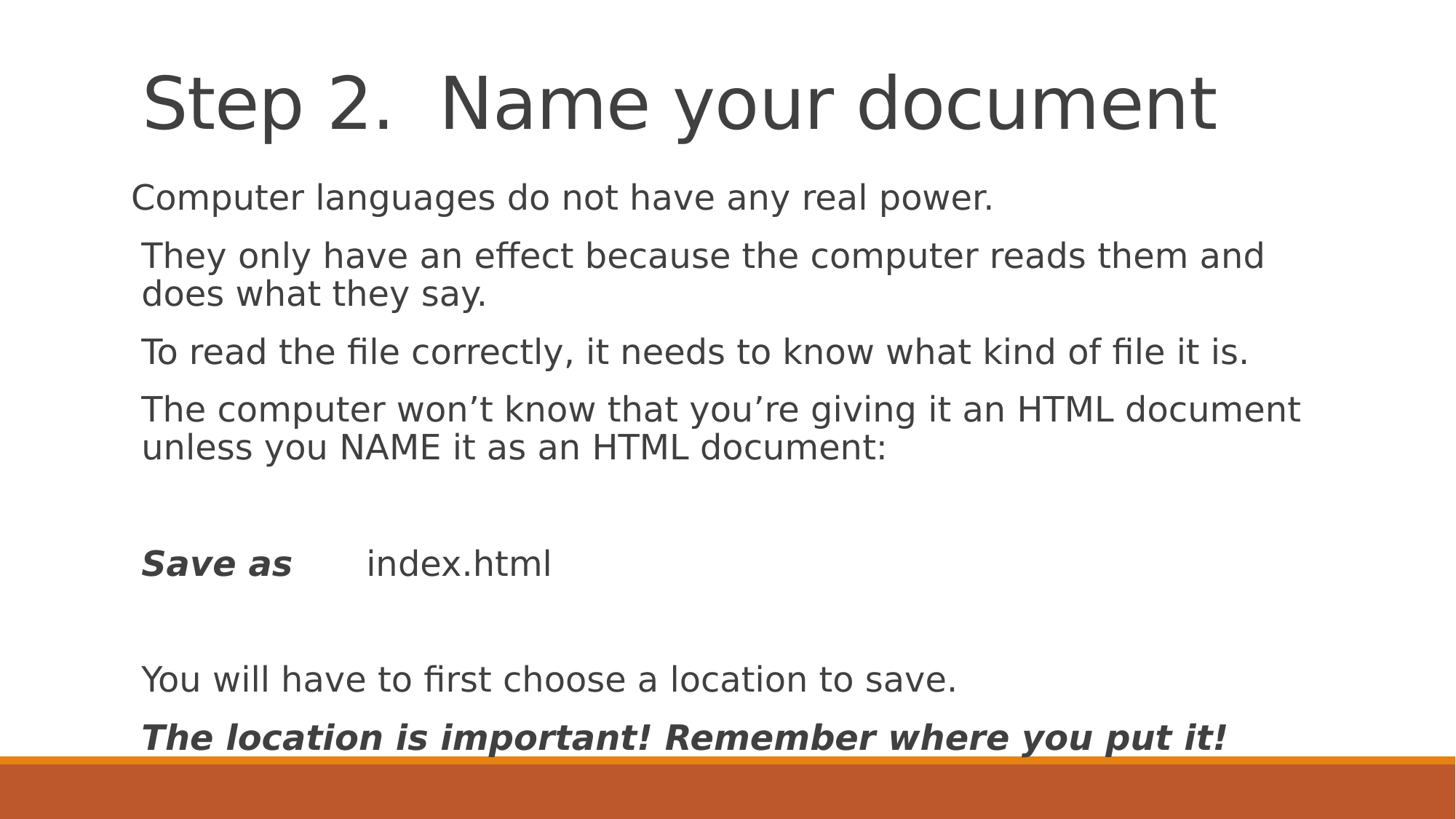

# Step 2.  Name your document

Computer languages do not have any real power.
They only have an effect because the computer reads them and does what they say.
To read the file correctly, it needs to know what kind of file it is.
The computer won’t know that you’re giving it an HTML document unless you NAME it as an HTML document:

Save as      index.html

You will have to first choose a location to save.
The location is important! Remember where you put it!